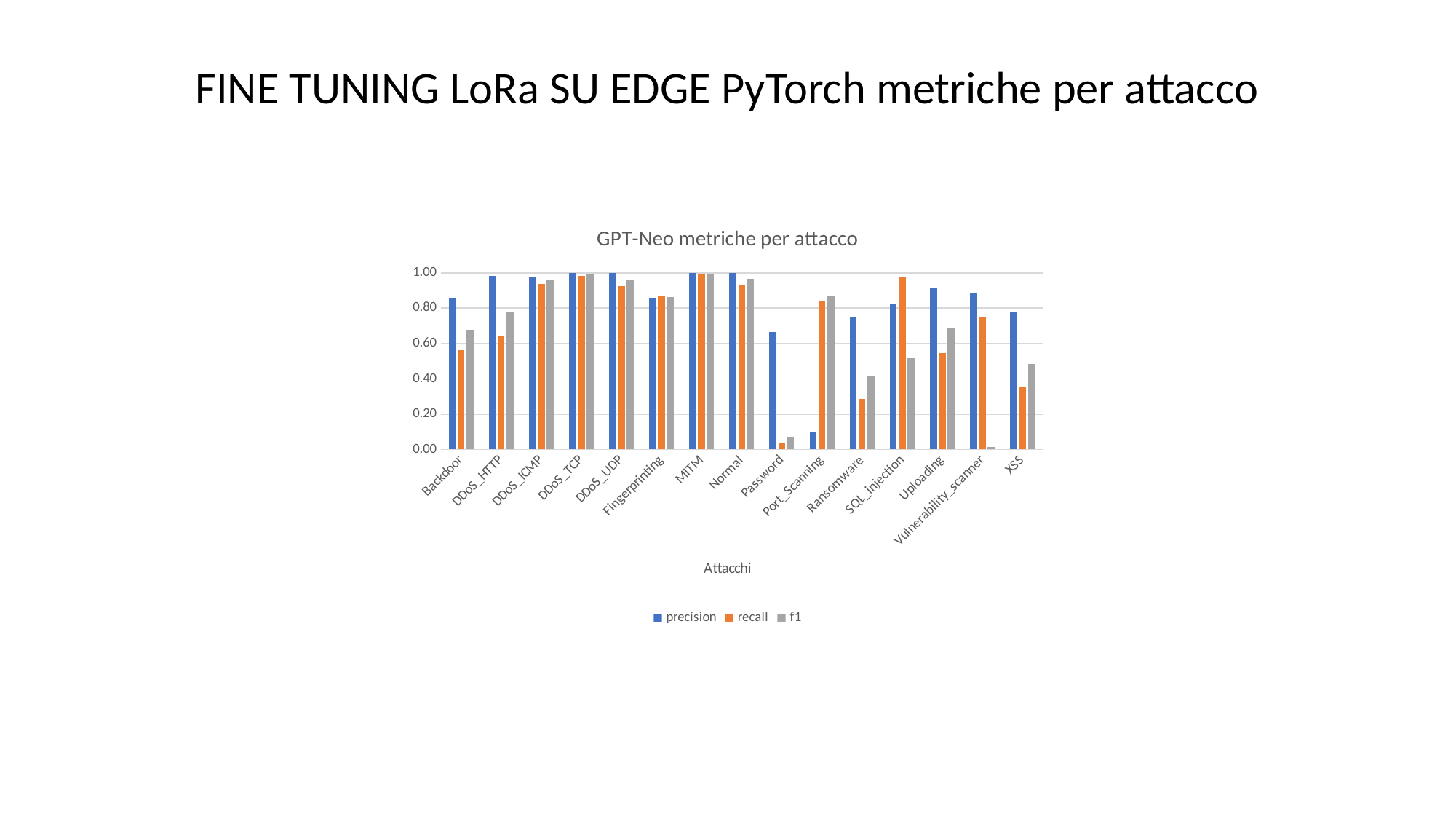

# FINE TUNING LoRa SU EDGE PyTorch metriche per attacco

### Chart: GPT-Neo metriche per attacco

| Category | precision | recall | f1 |
|---|---|---|---|
| Backdoor | 0.8594 | 0.5612 | 0.679 |
| DDoS_HTTP | 0.9841 | 0.6392 | 0.775 |
| DDoS_ICMP | 0.978 | 0.9368 | 0.957 |
| DDoS_TCP | 1.0 | 0.9815 | 0.9907 |
| DDoS_UDP | 1.0 | 0.9263 | 0.9617 |
| Fingerprinting | 0.8529 | 0.87 | 0.8614 |
| MITM | 1.0 | 0.9891 | 0.9945 |
| Normal | 1.0 | 0.9333 | 0.9655 |
| Password | 0.6667 | 0.0385 | 0.0727 |
| Port_Scanning | 0.098 | 0.8404 | 0.8729 |
| Ransomware | 0.75 | 0.2872 | 0.4154 |
| SQL_injection | 0.8269 | 0.9772 | 0.5181 |
| Uploading | 0.9123 | 0.5474 | 0.6842 |
| Vulnerability_scanner | 0.8837 | 0.7525 | 0.0128 |
| XSS | 0.7755 | 0.3519 | 0.4841 |